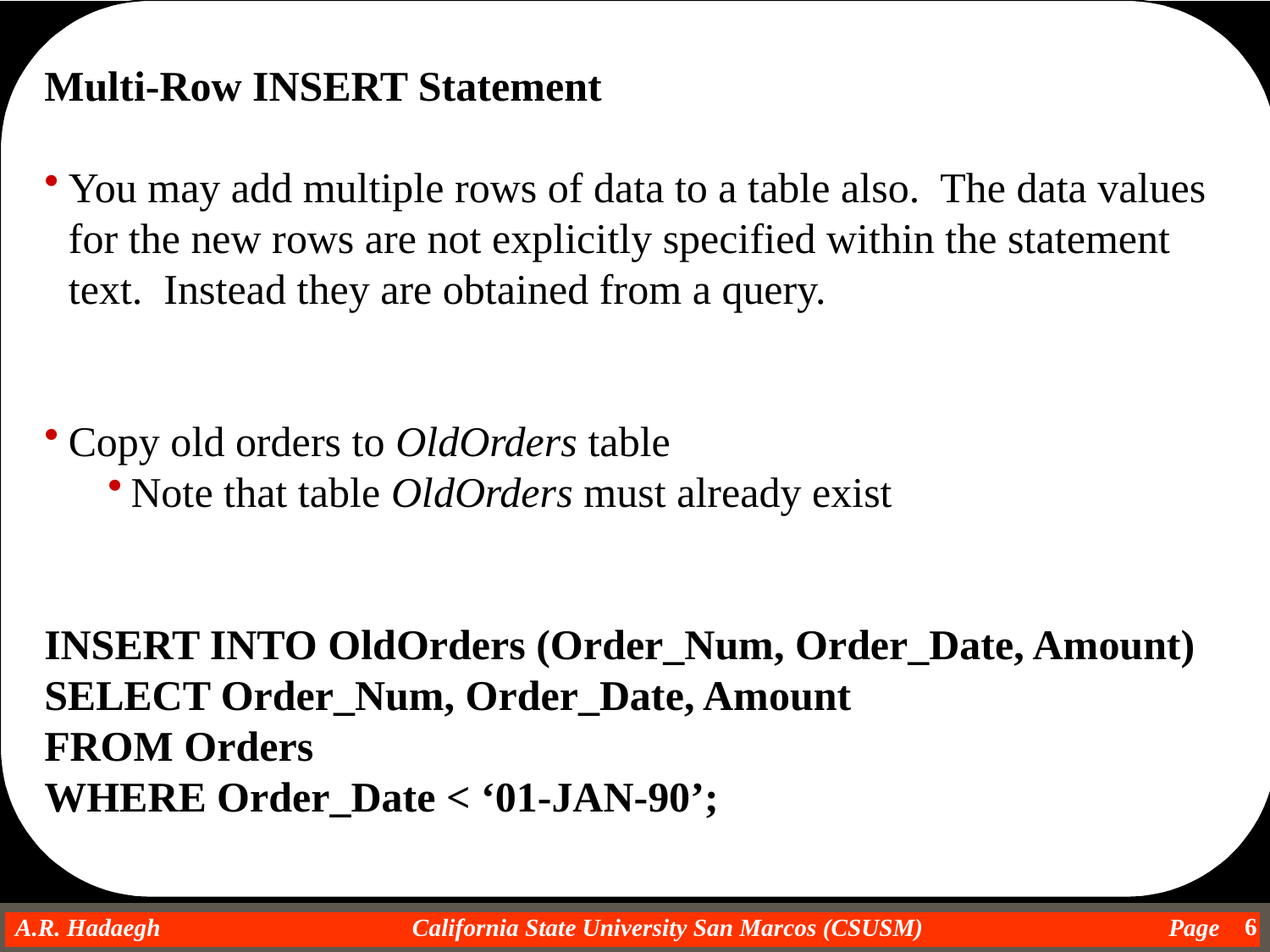

Multi-Row INSERT Statement

You may add multiple rows of data to a table also.  The data values for the new rows are not explicitly specified within the statement text.  Instead they are obtained from a query.

Copy old orders to OldOrders table
Note that table OldOrders must already exist

INSERT INTO OldOrders (Order_Num, Order_Date, Amount)
SELECT Order_Num, Order_Date, Amount
FROM Orders
WHERE Order_Date < ‘01-JAN-90’;
6